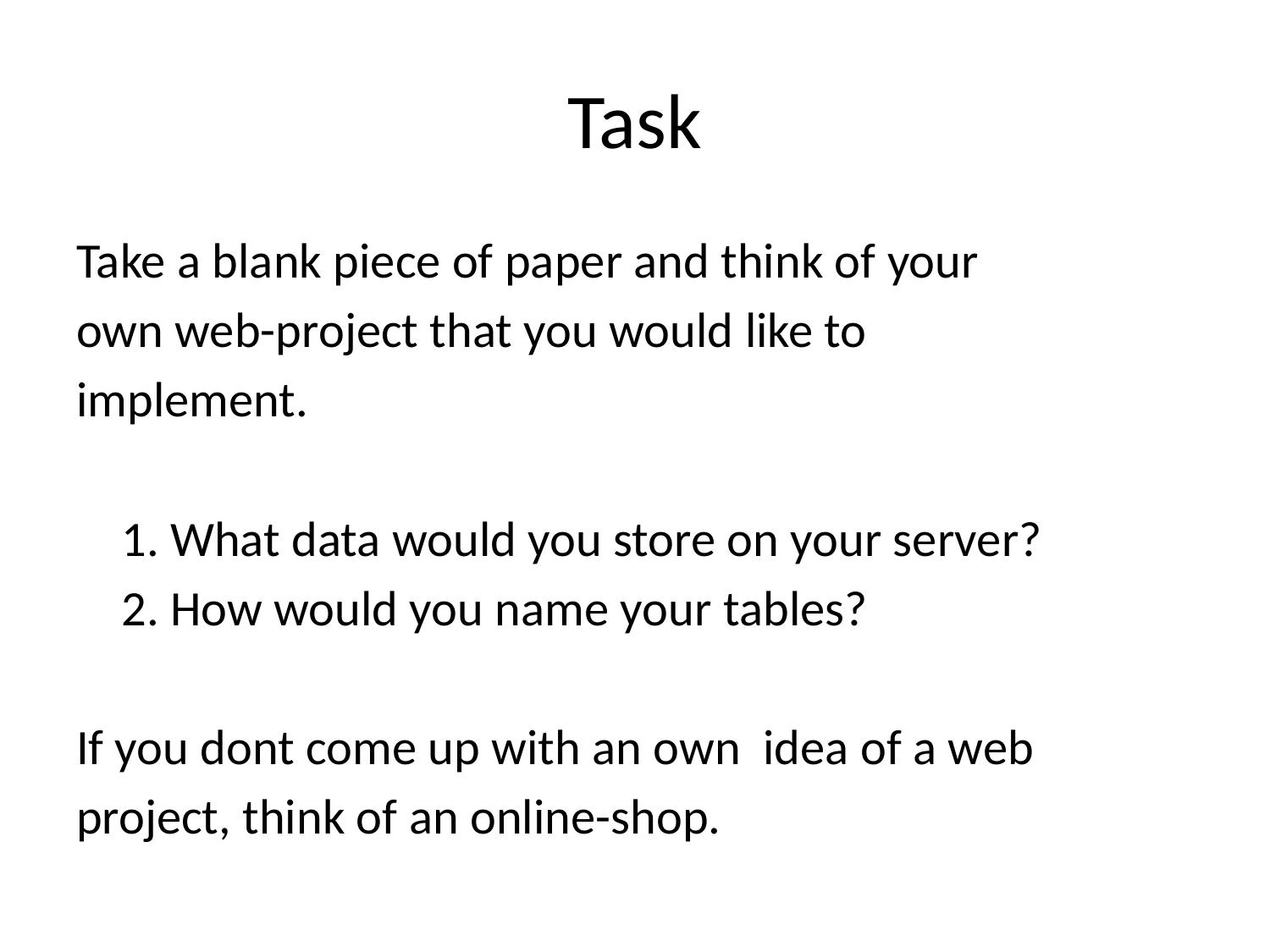

# Task
Take a blank piece of paper and think of your
own web-project that you would like to
implement.

	1. What data would you store on your server?
	2. How would you name your tables?

If you dont come up with an own  idea of a web
project, think of an online-shop.